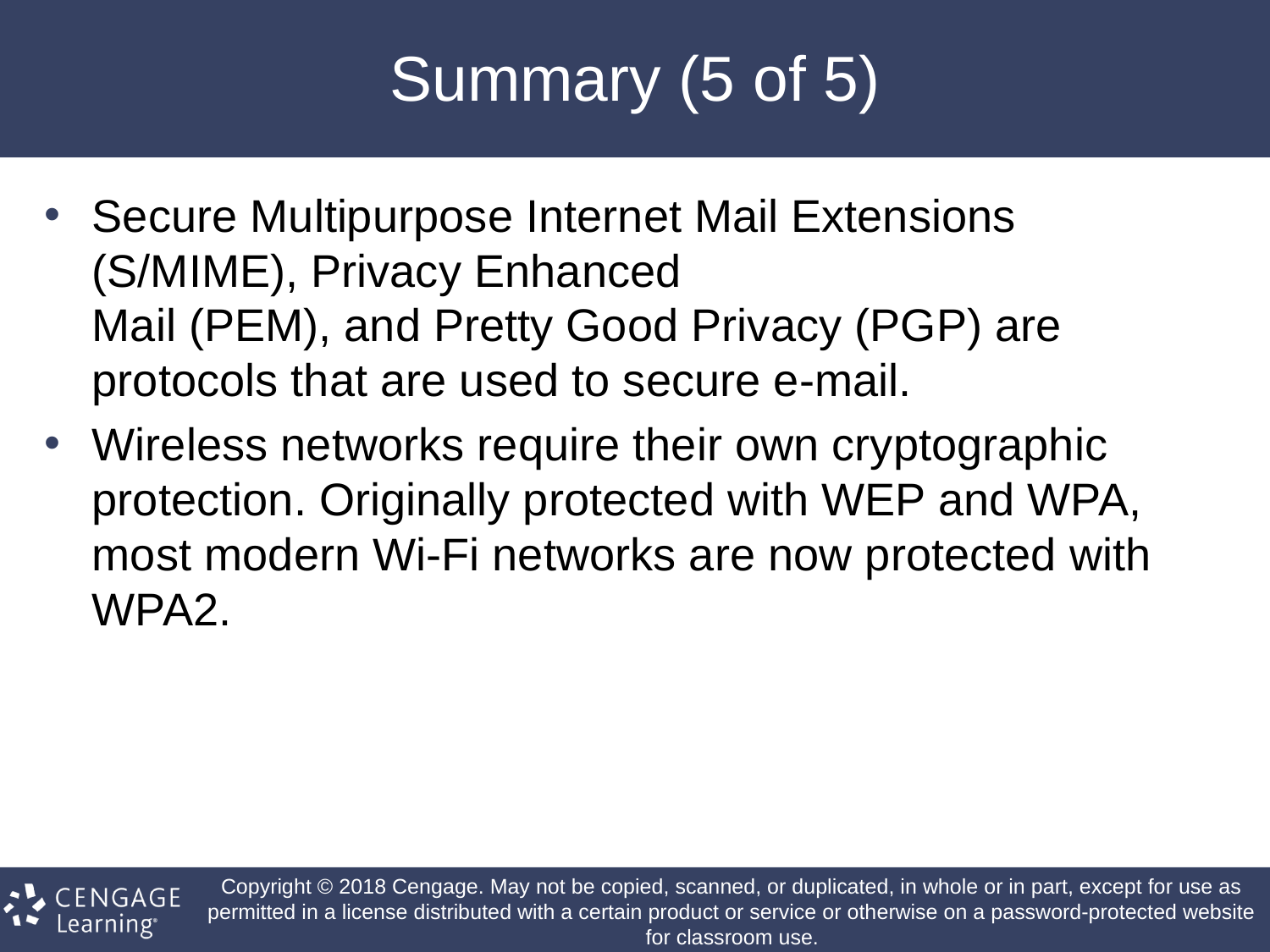

# Summary (5 of 5)
Secure Multipurpose Internet Mail Extensions (S/MIME), Privacy Enhanced
Mail (PEM), and Pretty Good Privacy (PGP) are protocols that are used to secure e-mail.
Wireless networks require their own cryptographic protection. Originally protected with WEP and WPA, most modern Wi-Fi networks are now protected with WPA2.